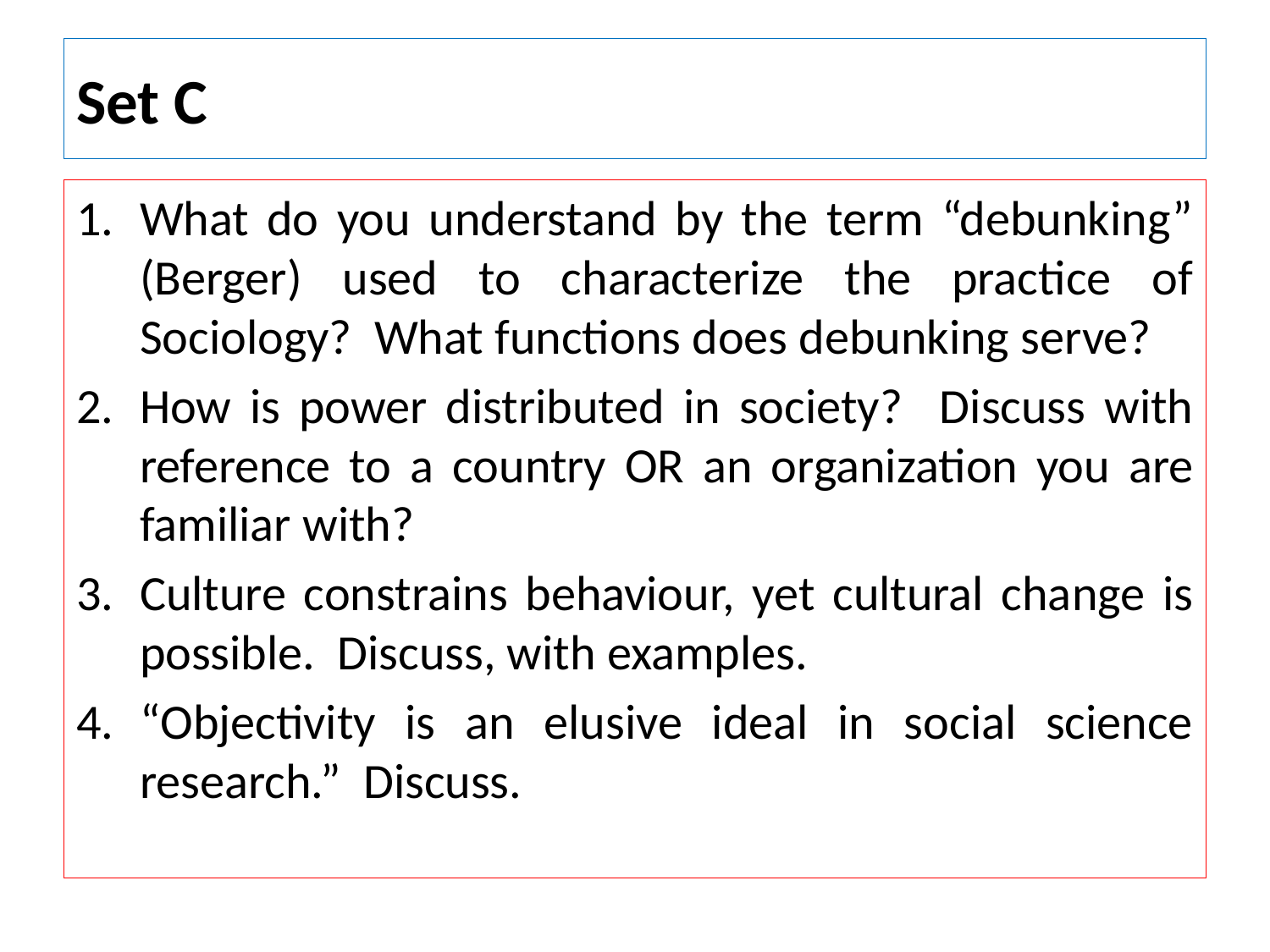

# Set C
What do you understand by the term “debunking” (Berger) used to characterize the practice of Sociology?  What functions does debunking serve?
How is power distributed in society?  Discuss with reference to a country OR an organization you are familiar with?
Culture constrains behaviour, yet cultural change is possible.  Discuss, with examples.
“Objectivity is an elusive ideal in social science research.”  Discuss.